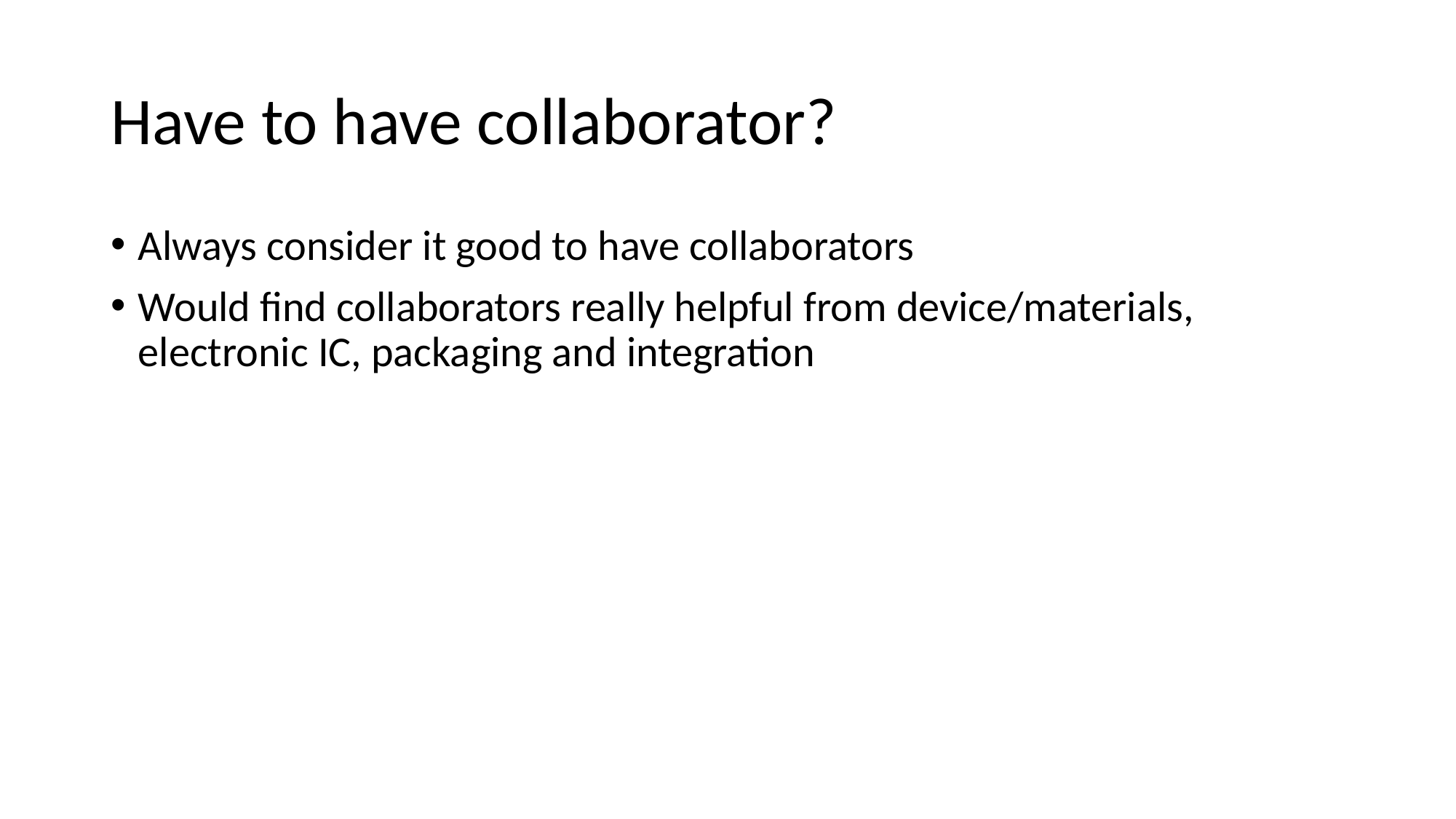

# Have to have collaborator?
Always consider it good to have collaborators
Would find collaborators really helpful from device/materials, electronic IC, packaging and integration